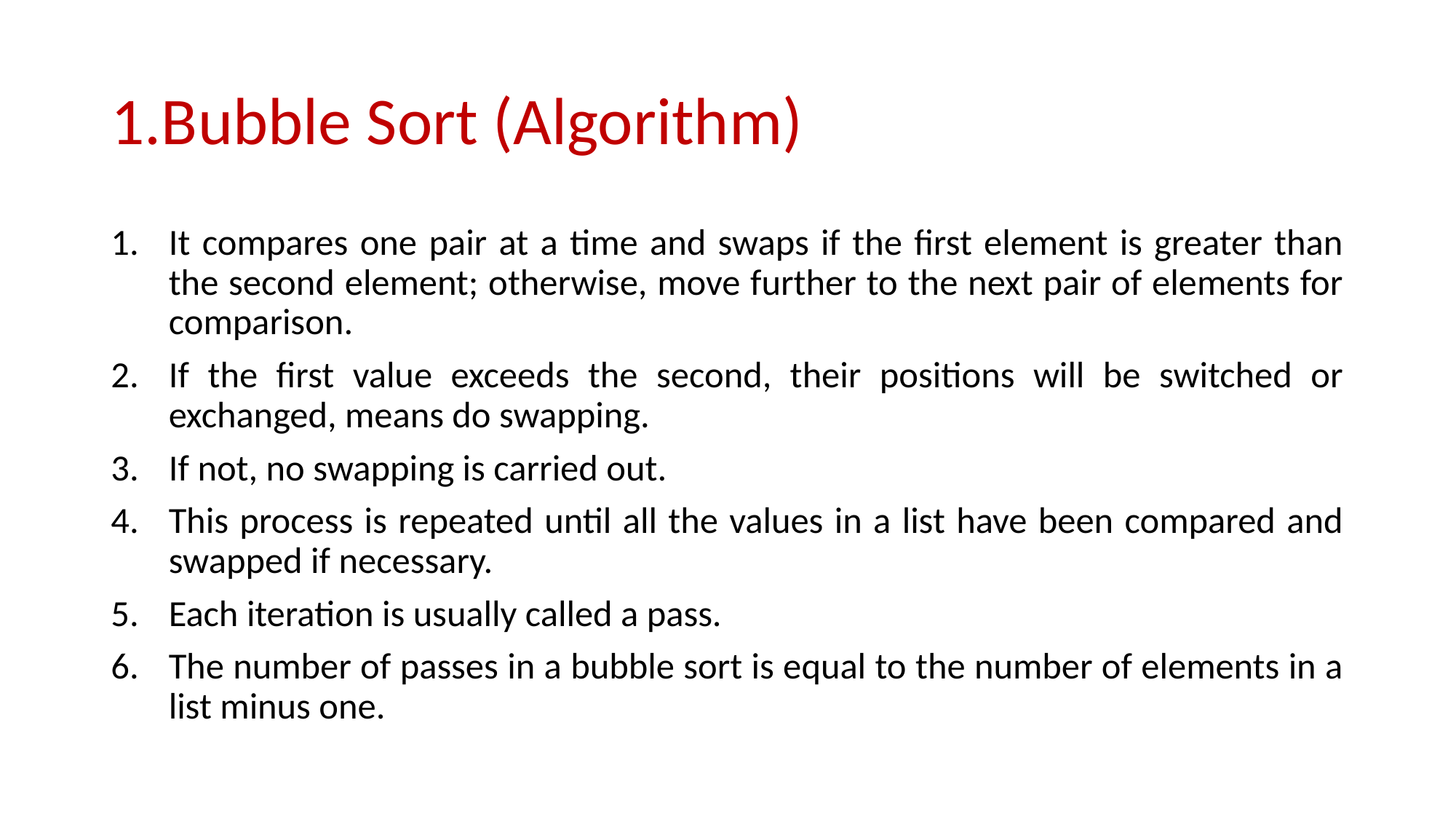

# 1.Bubble Sort (Algorithm)
It compares one pair at a time and swaps if the first element is greater than the second element; otherwise, move further to the next pair of elements for comparison.
If the first value exceeds the second, their positions will be switched or exchanged, means do swapping.
If not, no swapping is carried out.
This process is repeated until all the values in a list have been compared and swapped if necessary.
Each iteration is usually called a pass.
The number of passes in a bubble sort is equal to the number of elements in a list minus one.